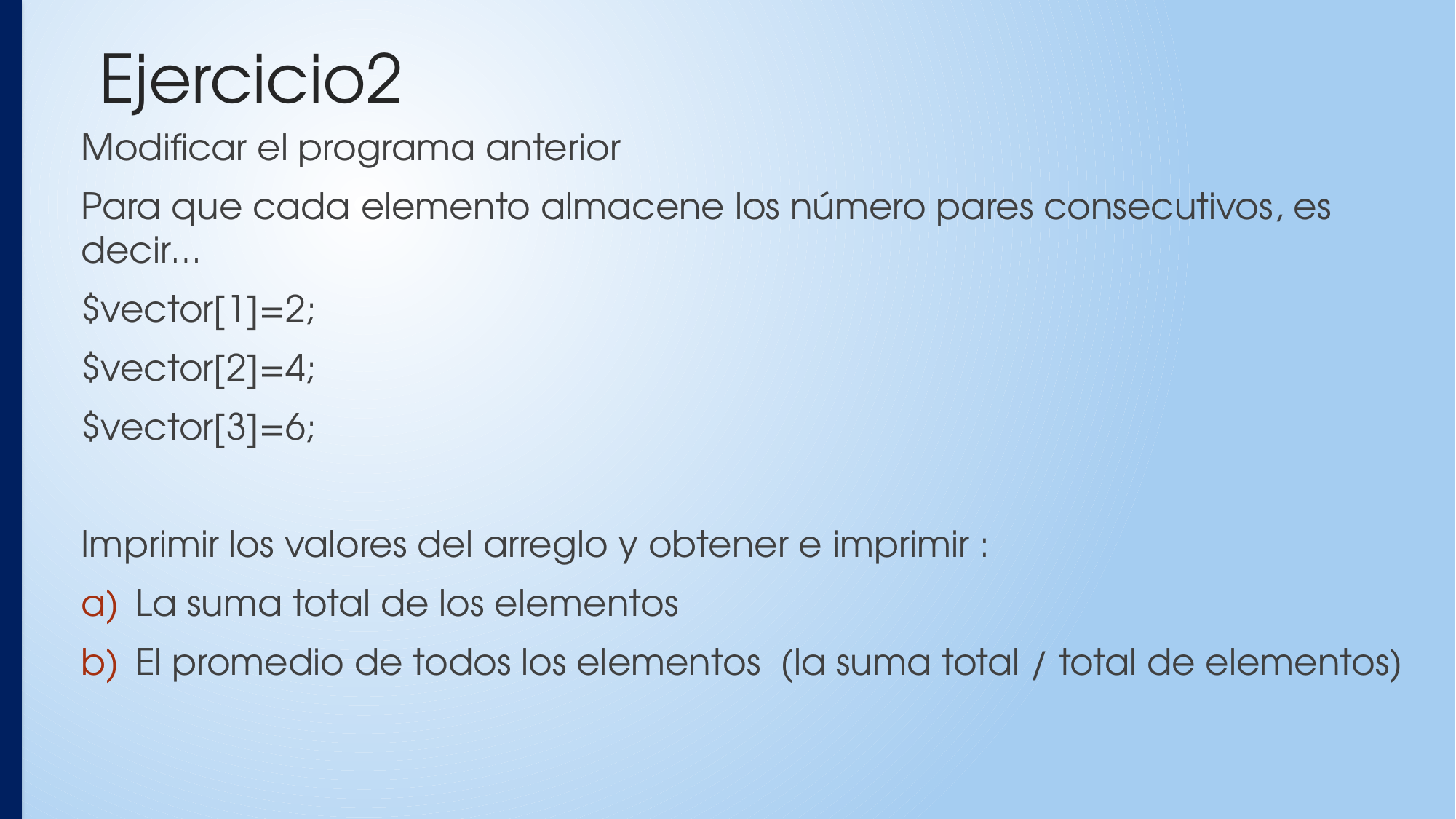

Ejercicio2
Modificar el programa anterior
Para que cada elemento almacene los número pares consecutivos, es decir…
$vector[1]=2;
$vector[2]=4;
$vector[3]=6;

Imprimir los valores del arreglo y obtener e imprimir :
La suma total de los elementos
El promedio de todos los elementos  (la suma total / total de elementos)